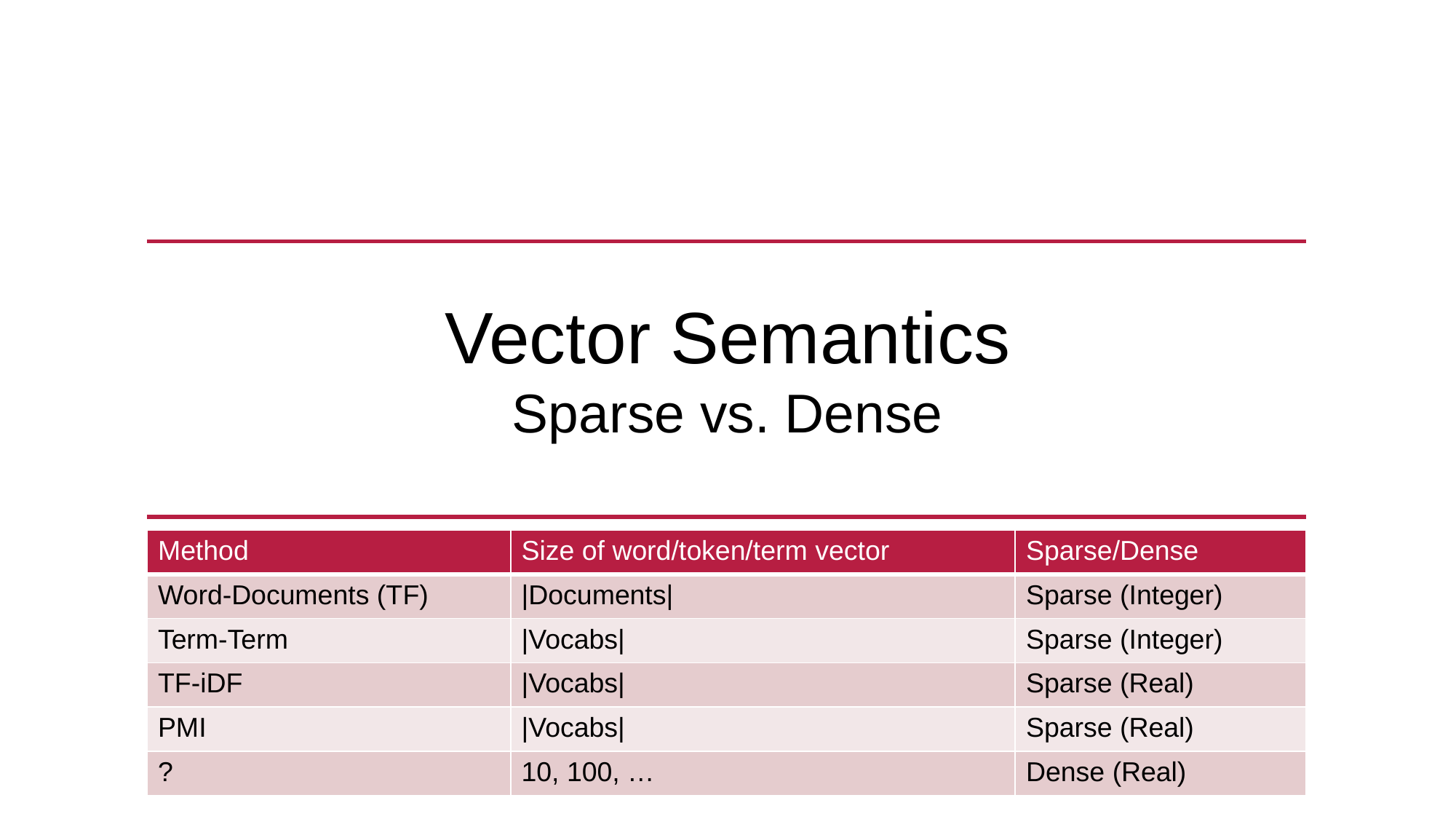

Vector Semantics
Sparse vs. Dense
| Method | Size of word/token/term vector | Sparse/Dense |
| --- | --- | --- |
| Word-Documents (TF) | |Documents| | Sparse (Integer) |
| Term-Term | |Vocabs| | Sparse (Integer) |
| TF-iDF | |Vocabs| | Sparse (Real) |
| PMI | |Vocabs| | Sparse (Real) |
| ? | 10, 100, … | Dense (Real) |